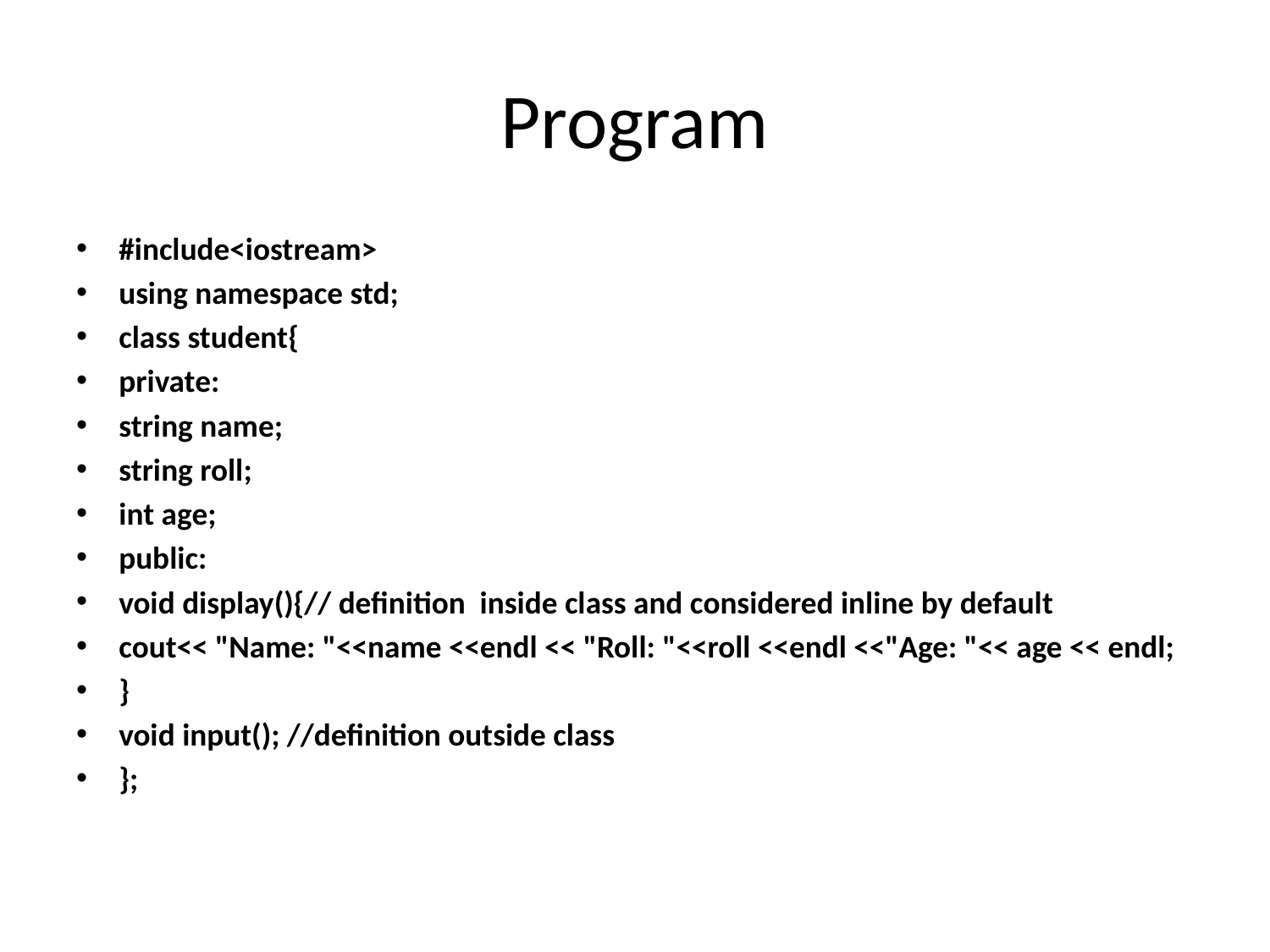

# Program
#include<iostream>
using namespace std;
class student{
private:
string name;
string roll;
int age;
public:
void display(){// definition  inside class and considered inline by default
cout<< "Name: "<<name <<endl << "Roll: "<<roll <<endl <<"Age: "<< age << endl;
}
void input(); //definition outside class
};